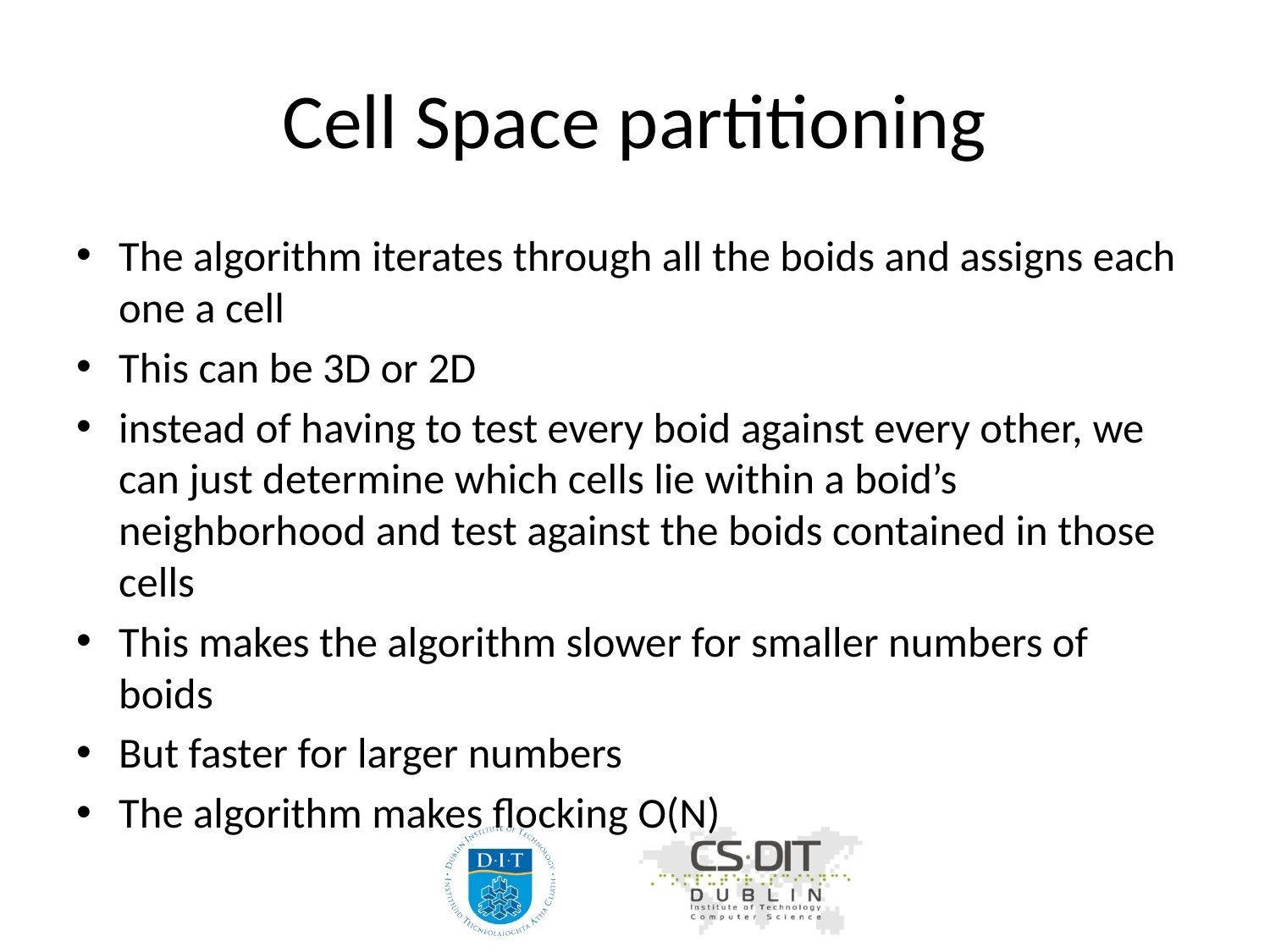

# Cell Space partitioning
The algorithm iterates through all the boids and assigns each one a cell
This can be 3D or 2D
instead of having to test every boid against every other, we can just determine which cells lie within a boid’s neighborhood and test against the boids contained in those cells
This makes the algorithm slower for smaller numbers of boids
But faster for larger numbers
The algorithm makes flocking O(N)